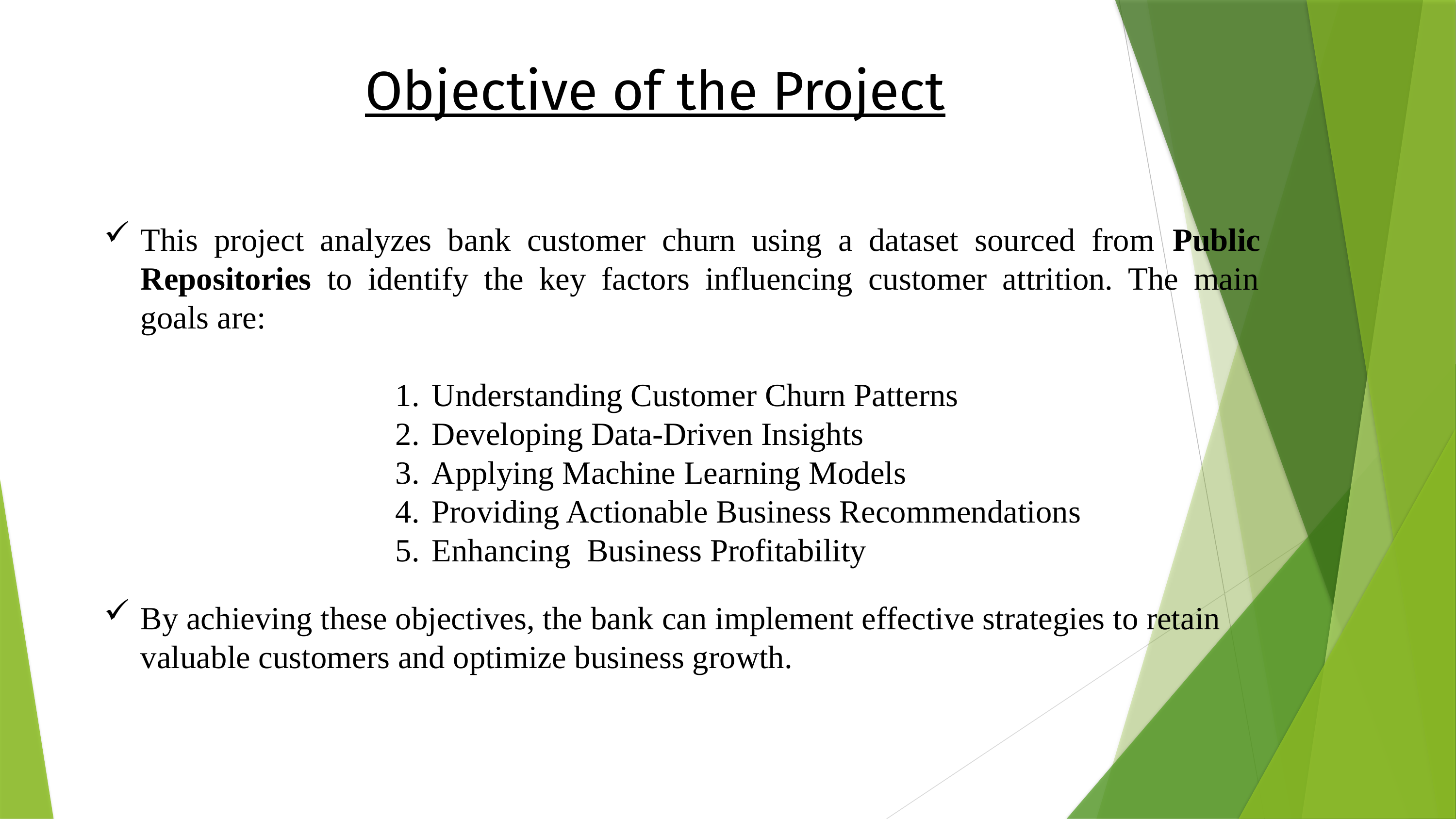

Objective of the Project
This project analyzes bank customer churn using a dataset sourced from Public Repositories to identify the key factors influencing customer attrition. The main goals are:

Understanding Customer Churn Patterns
Developing Data-Driven Insights
Applying Machine Learning Models
Providing Actionable Business Recommendations
Enhancing  Business Profitability

By achieving these objectives, the bank can implement effective strategies to retain valuable customers and optimize business growth.